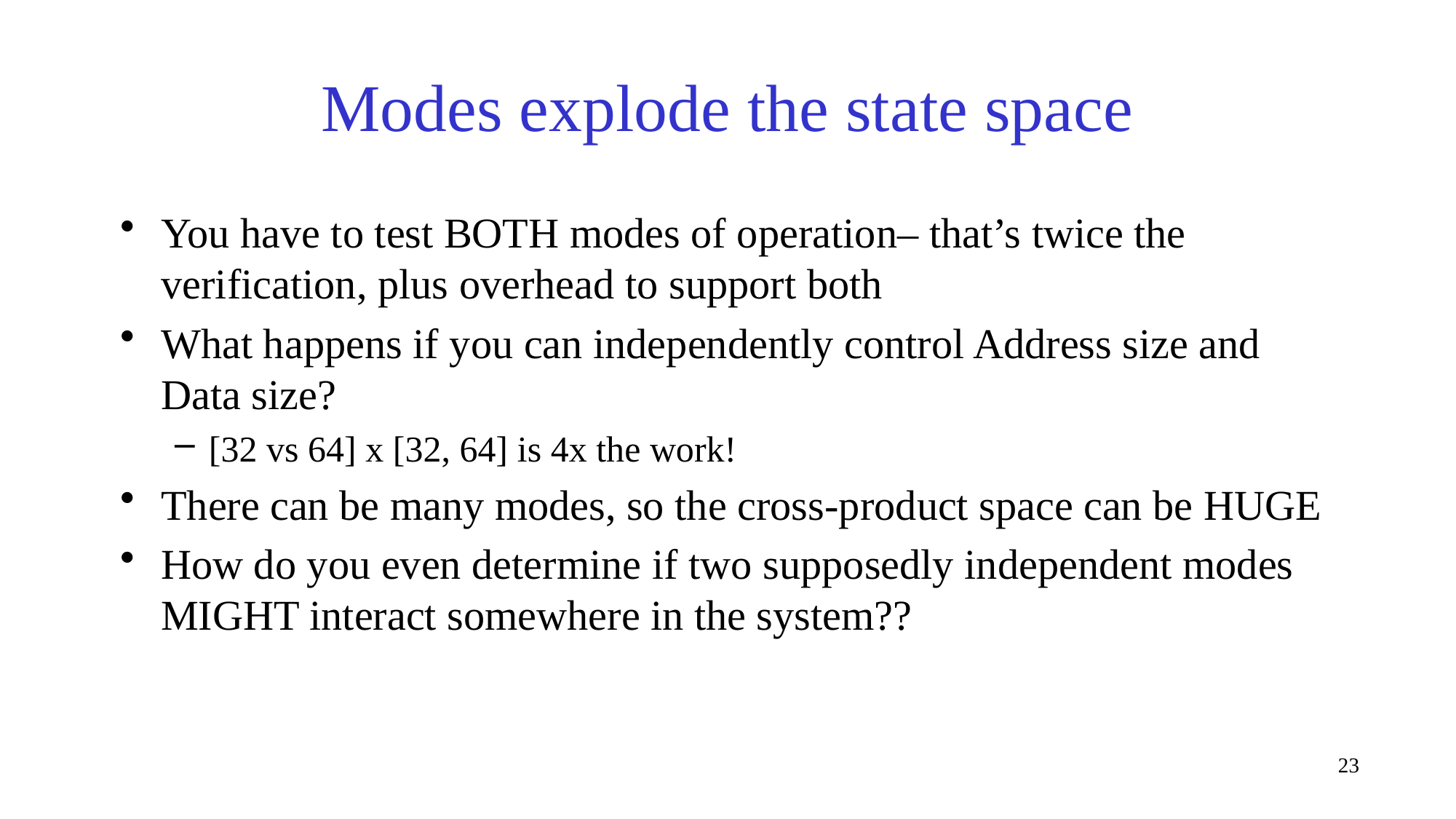

# Modes explode the state space
You have to test BOTH modes of operation– that’s twice the verification, plus overhead to support both
What happens if you can independently control Address size and Data size?
[32 vs 64] x [32, 64] is 4x the work!
There can be many modes, so the cross-product space can be HUGE
How do you even determine if two supposedly independent modes MIGHT interact somewhere in the system??